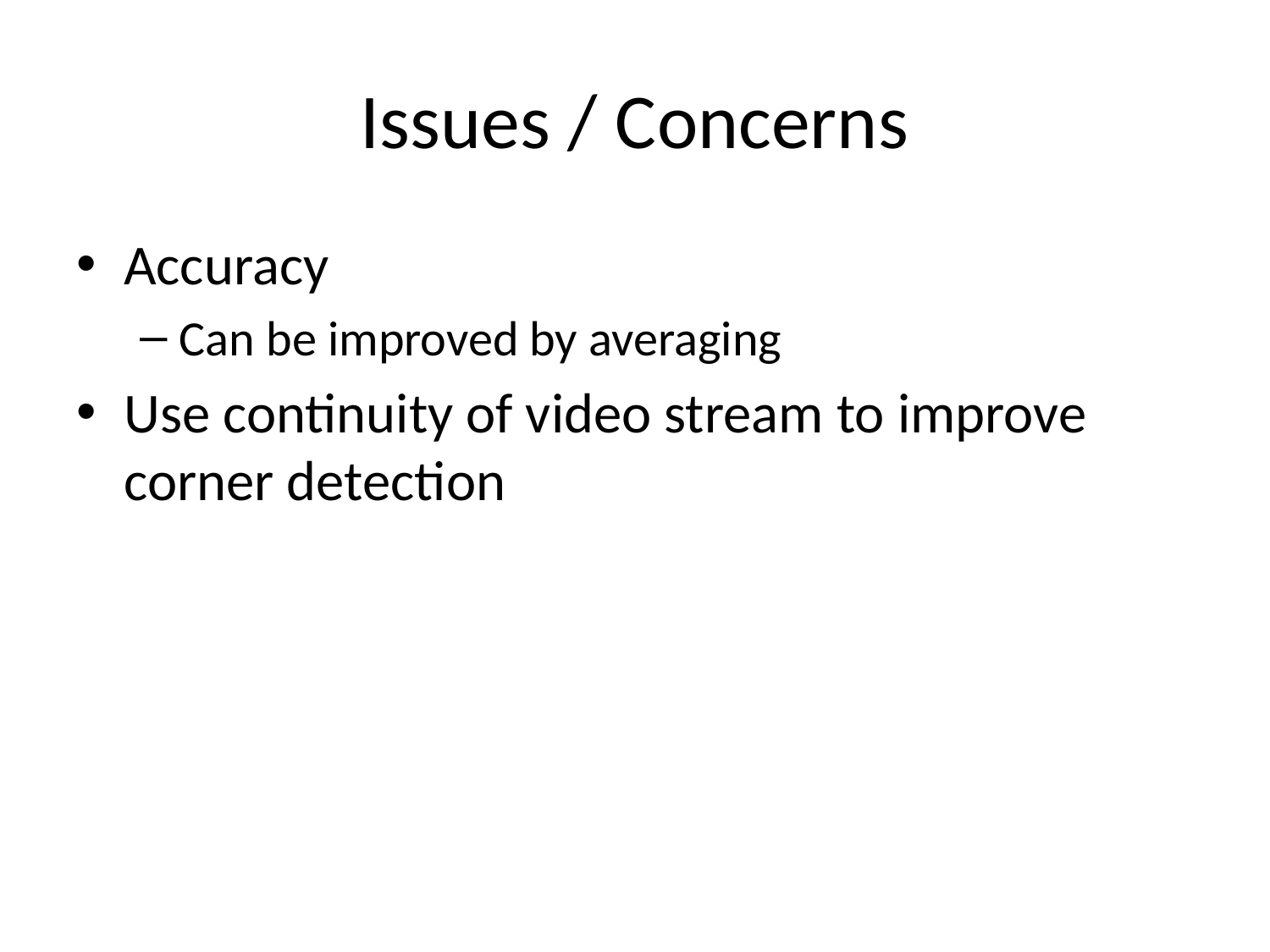

# Issues / Concerns
Accuracy
Can be improved by averaging
Use continuity of video stream to improve corner detection